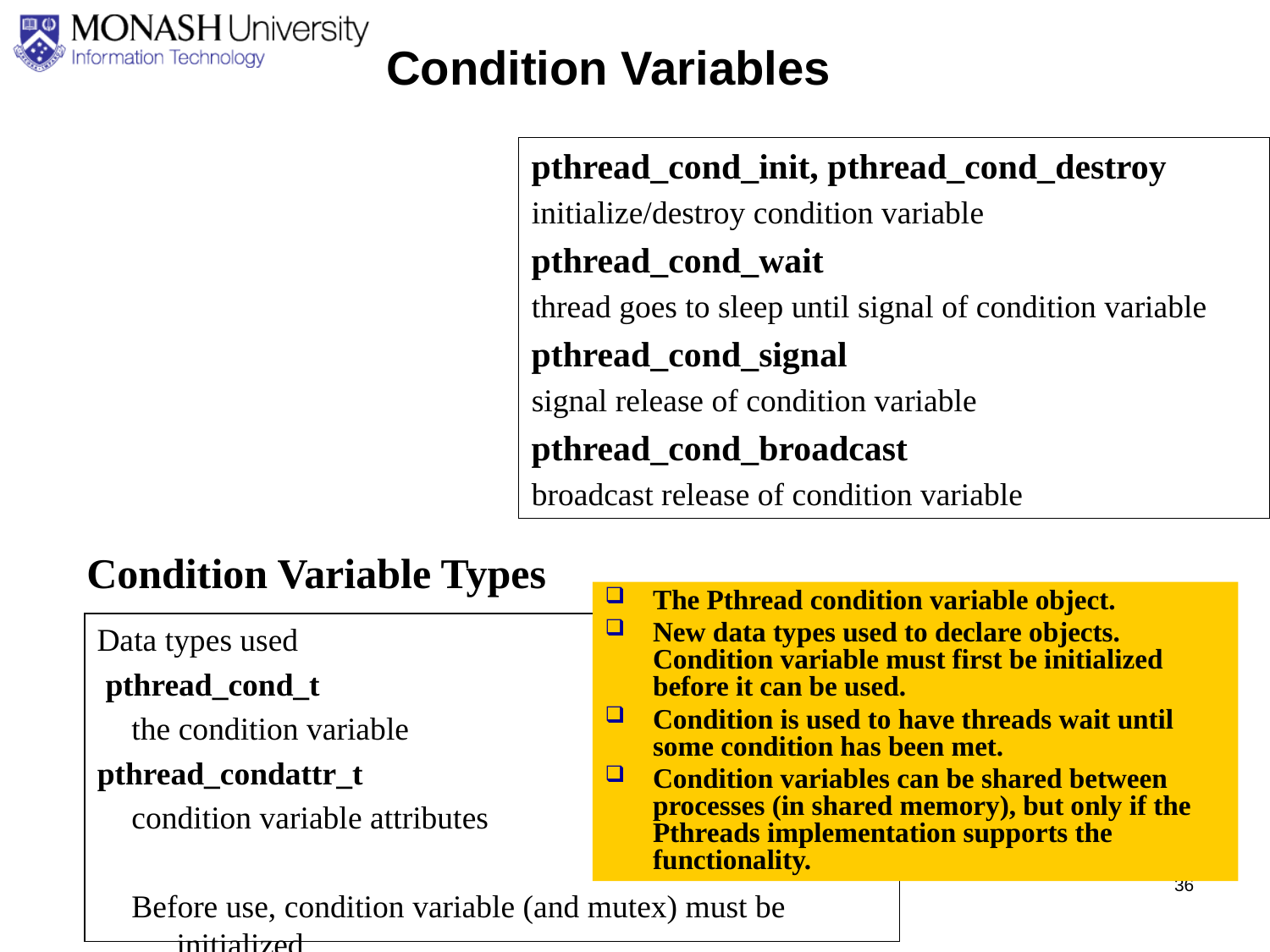

Condition Variables
pthread_cond_init, pthread_cond_destroy
initialize/destroy condition variable
pthread_cond_wait
thread goes to sleep until signal of condition variable
pthread_cond_signal
signal release of condition variable
pthread_cond_broadcast
broadcast release of condition variable
Condition Variable Types
The Pthread condition variable object.
New data types used to declare objects.  Condition variable must first be initialized before it can be used.
Condition is used to have threads wait until some condition has been met.
Condition variables can be shared between processes (in shared memory), but only if the Pthreads implementation supports the functionality.
Data types used
 pthread_cond_t
the condition variable
pthread_condattr_t
condition variable attributes

Before use, condition variable (and mutex) must be initialized
Chapter 2: Parallel Processing on Shared Memory II & III
36